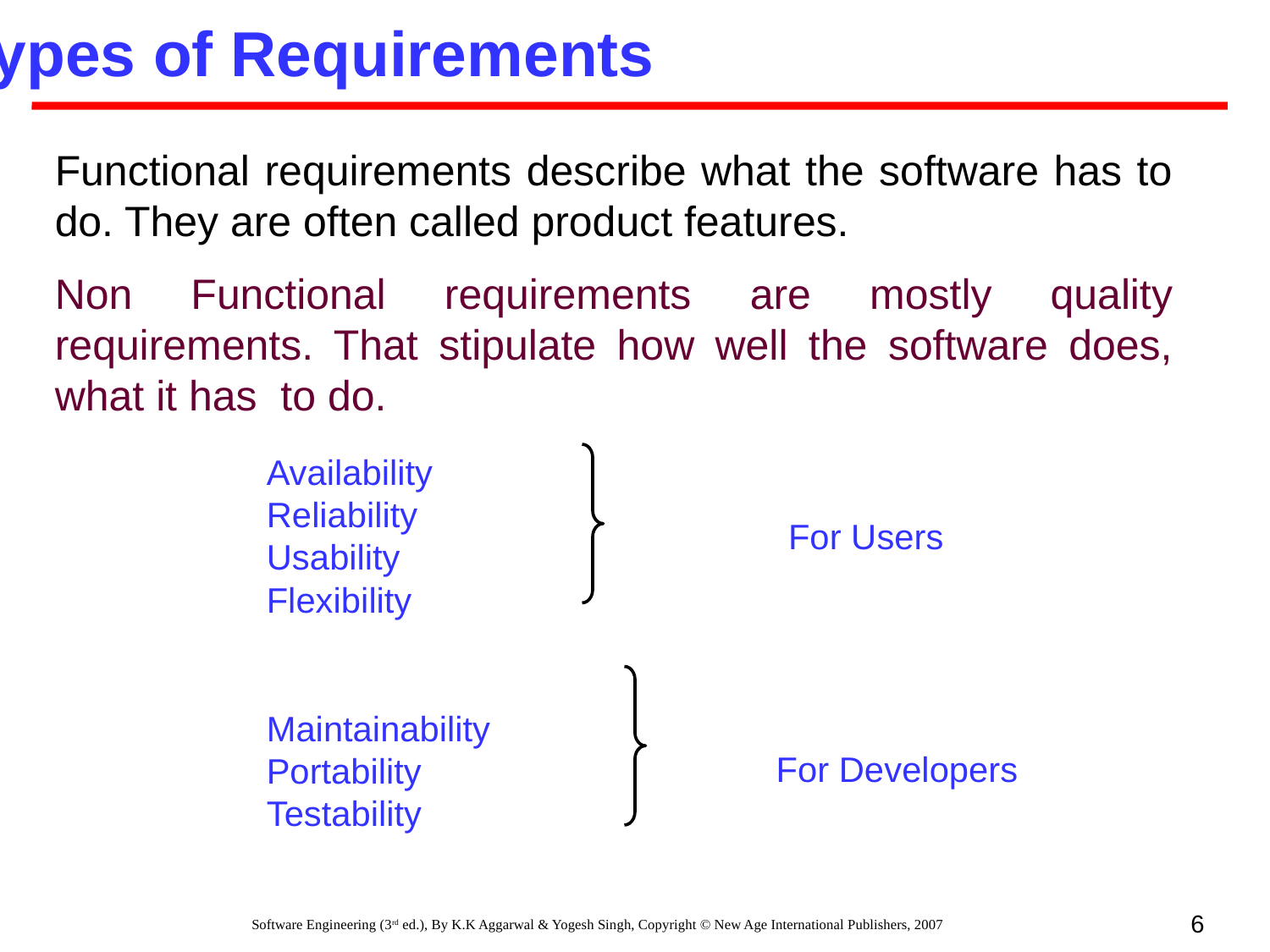

Types of Requirements

Functional requirements describe what the software has to do. They are often called product features.
Non Functional requirements are mostly quality requirements. That stipulate how well the software does, what it has  to do.
		Availability			Reliability	     	 	Usability			Flexibility

For Users

		Maintainability
		Portability
		Testability

For Developers
6